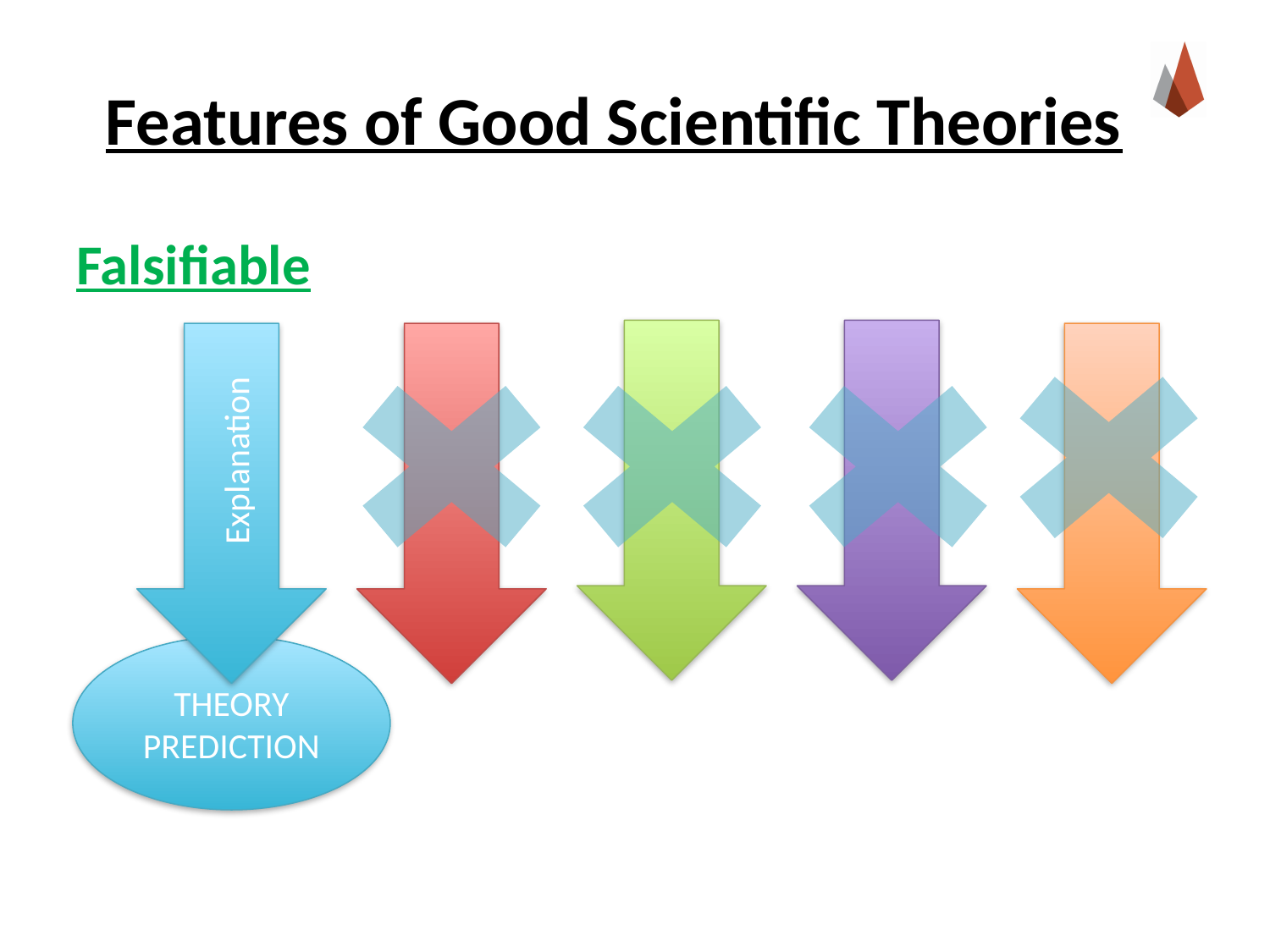

# Features of Good Scientific Theories
Falsifiable

Explanation

THEORY PREDICTION